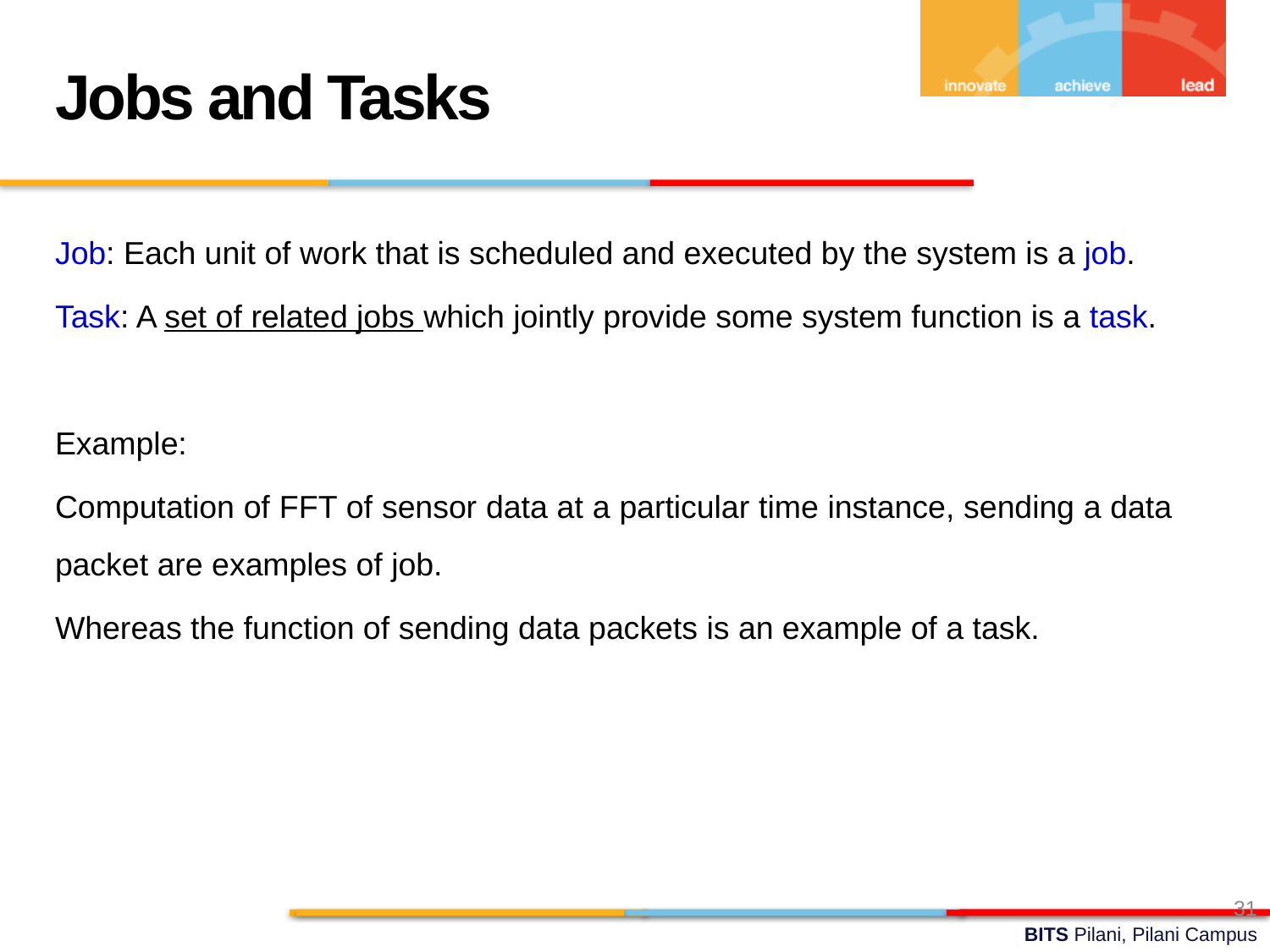

Jobs and Tasks
Job: Each unit of work that is scheduled and executed by the system is a job.
Task: A set of related jobs which jointly provide some system function is a task.

Example:
Computation of FFT of sensor data at a particular time instance, sending a data packet are examples of job.
Whereas the function of sending data packets is an example of a task.

31